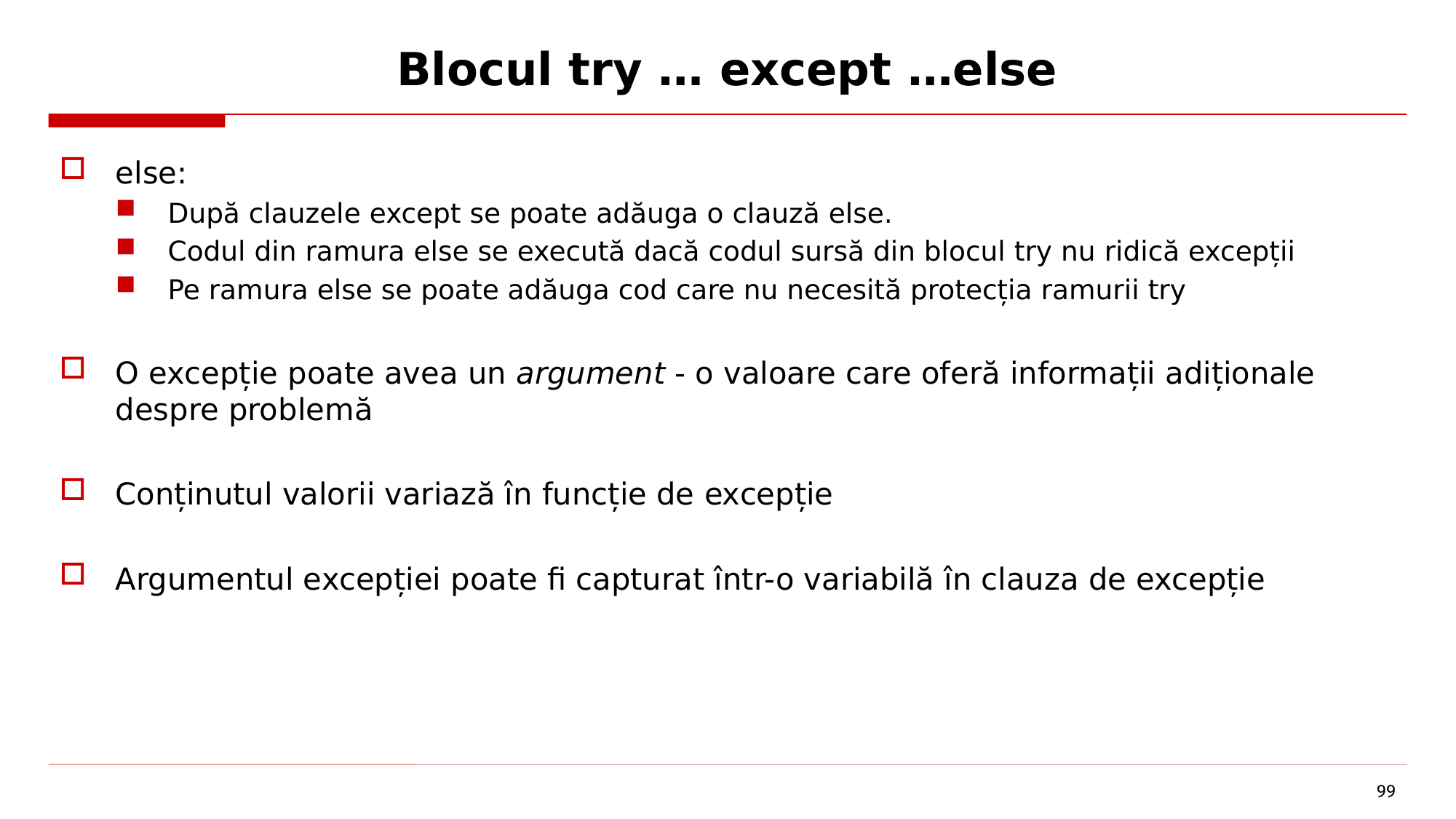

# Blocul try … except …else
else:
După clauzele except se poate adăuga o clauză else.
Codul din ramura else se execută dacă codul sursă din blocul try nu ridică excepții
Pe ramura else se poate adăuga cod care nu necesită protecția ramurii try

O excepție poate avea un argument - o valoare care oferă informații adiționale despre problemă

Conținutul valorii variază în funcție de excepție

Argumentul excepției poate fi capturat într-o variabilă în clauza de excepție

99